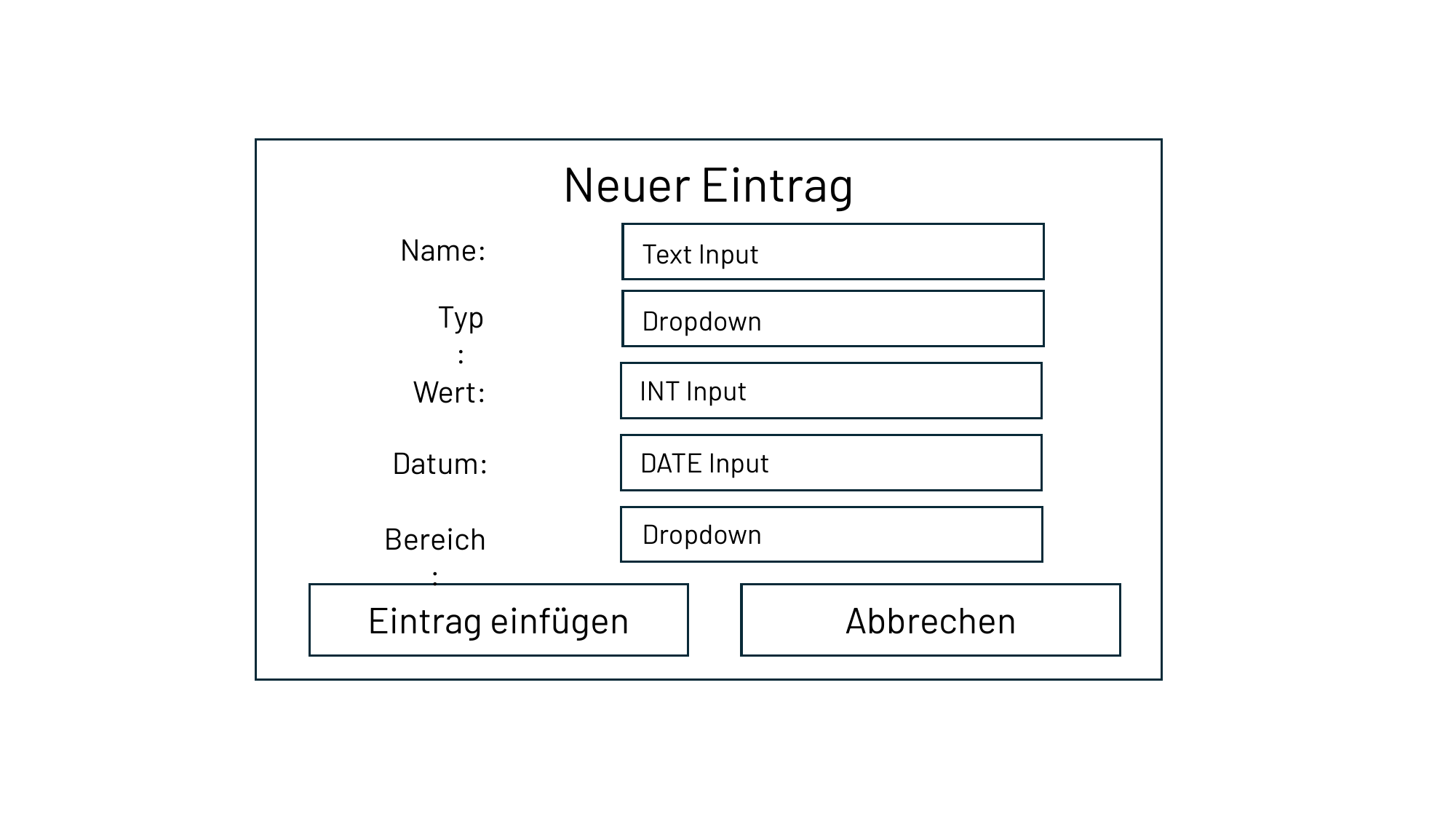

Neuer Eintrag

Name:
Text Input

Typ:
Dropdown

Wert:
INT Input

Datum:
DATE Input

Dropdown
Bereich:

Eintrag einfügen
Abbrechen